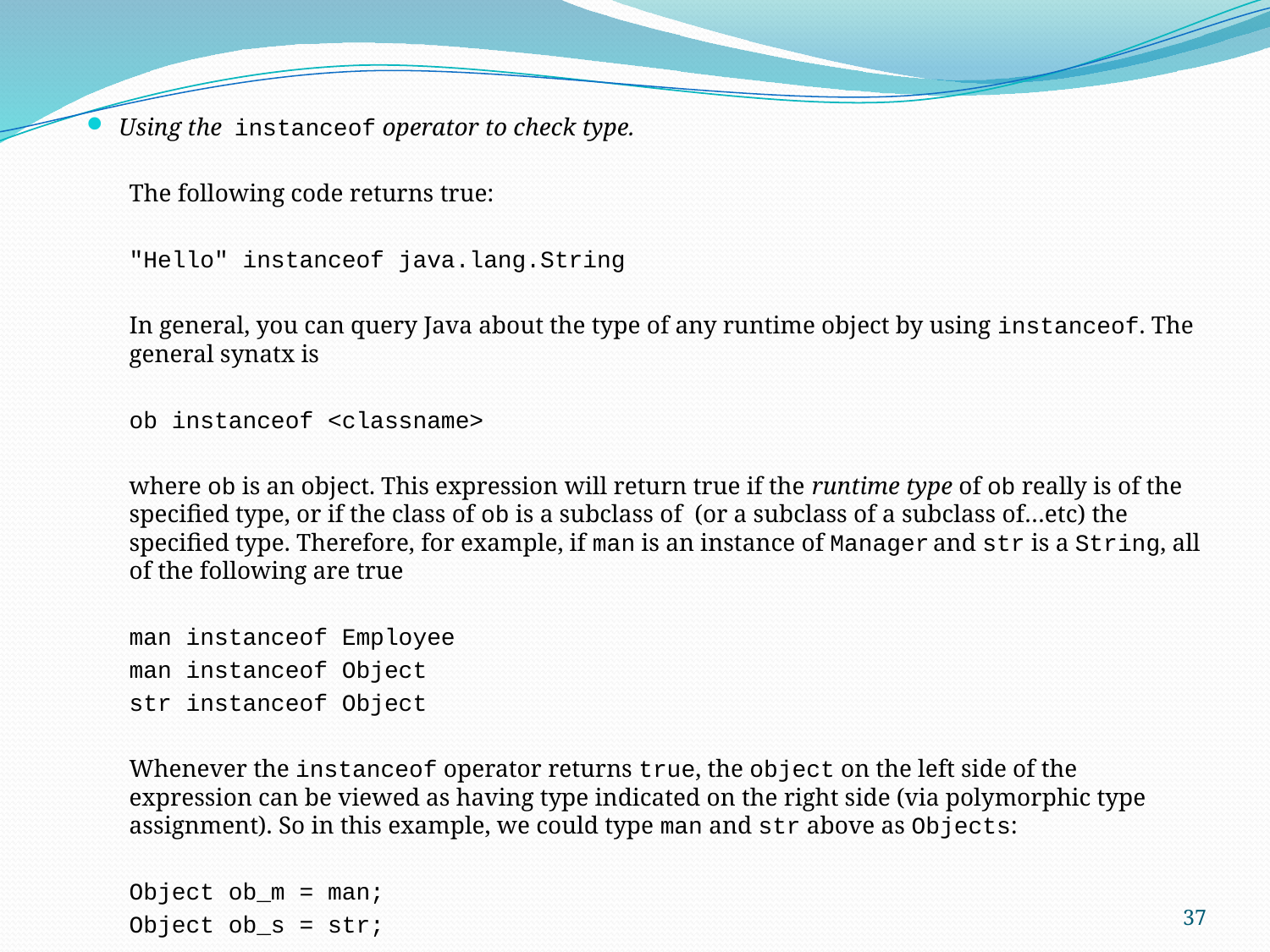

Using the  instanceof operator to check type.

The following code returns true:

		"Hello" instanceof java.lang.String

In general, you can query Java about the type of any runtime object by using instanceof. The general synatx is

		ob instanceof <classname>

where ob is an object. This expression will return true if the runtime type of ob really is of the specified type, or if the class of ob is a subclass of  (or a subclass of a subclass of…etc) the specified type. Therefore, for example, if man is an instance of Manager and str is a String, all of the following are true

		man instanceof Employee
		man instanceof Object
		str instanceof Object

Whenever the instanceof operator returns true, the object on the left side of the expression can be viewed as having type indicated on the right side (via polymorphic type assignment). So in this example, we could type man and str above as Objects:

		Object ob_m = man;
		Object ob_s = str;

37